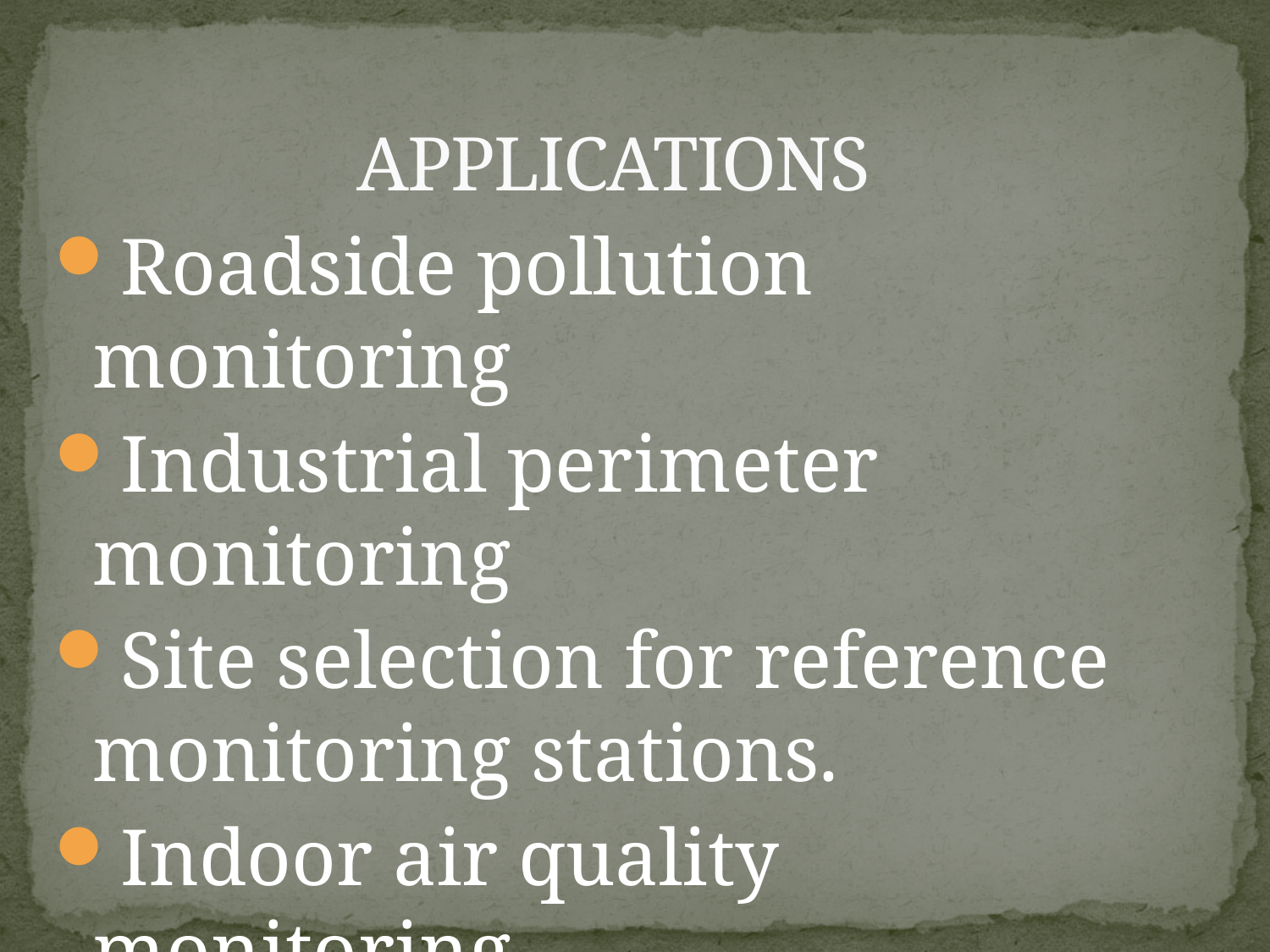

# APPLICATIONS
Roadside pollution monitoring
Industrial perimeter monitoring
Site selection for reference monitoring stations.
Indoor air quality monitoring